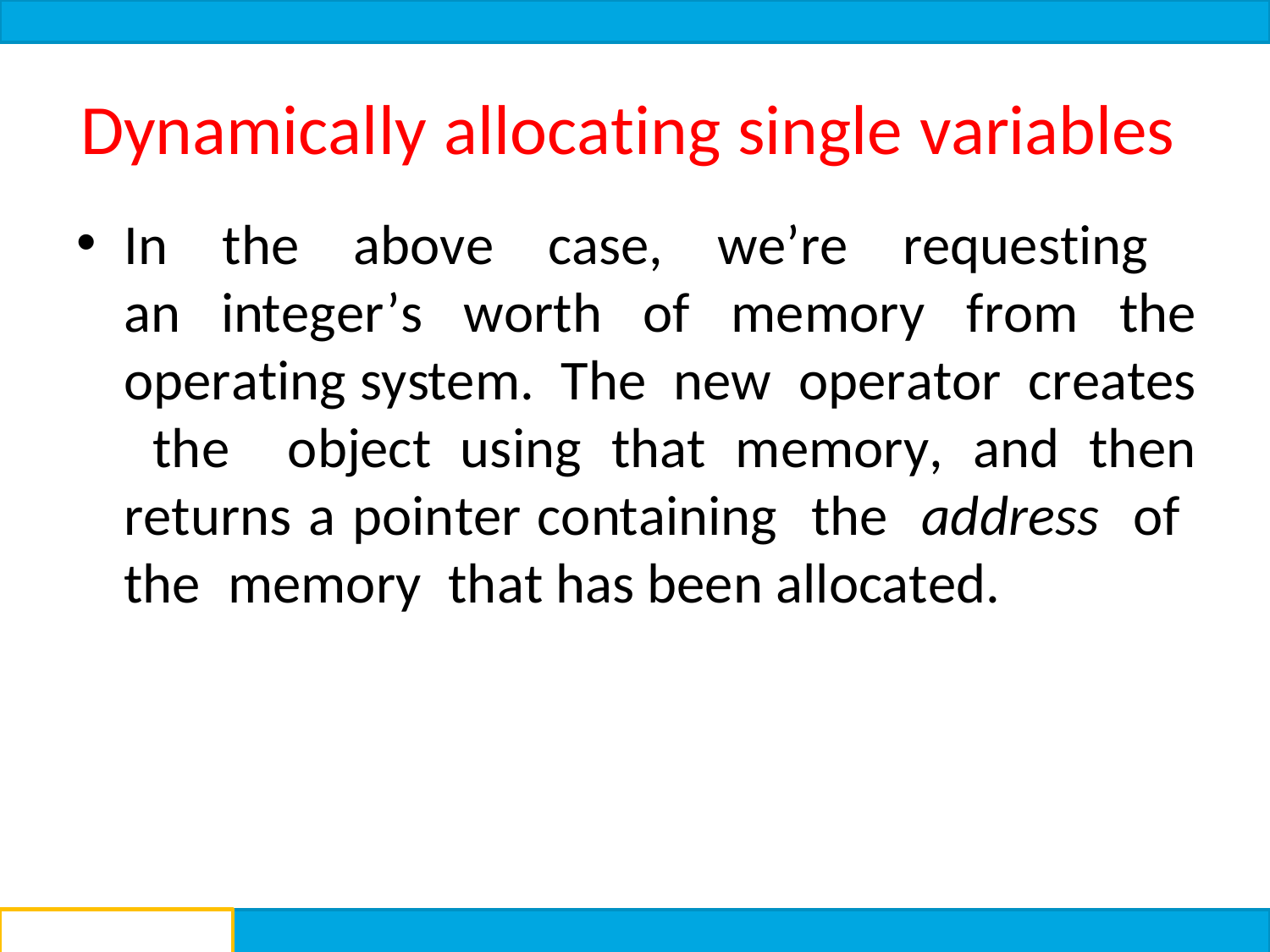

# Dynamically allocating single variables
In   the   above   case,   we’re   requesting    an integer’s worth of memory from the operating system.  The  new  operator  creates  the  object using that memory, and then returns a pointer containing  the  address  of  the  memory  that has been allocated.